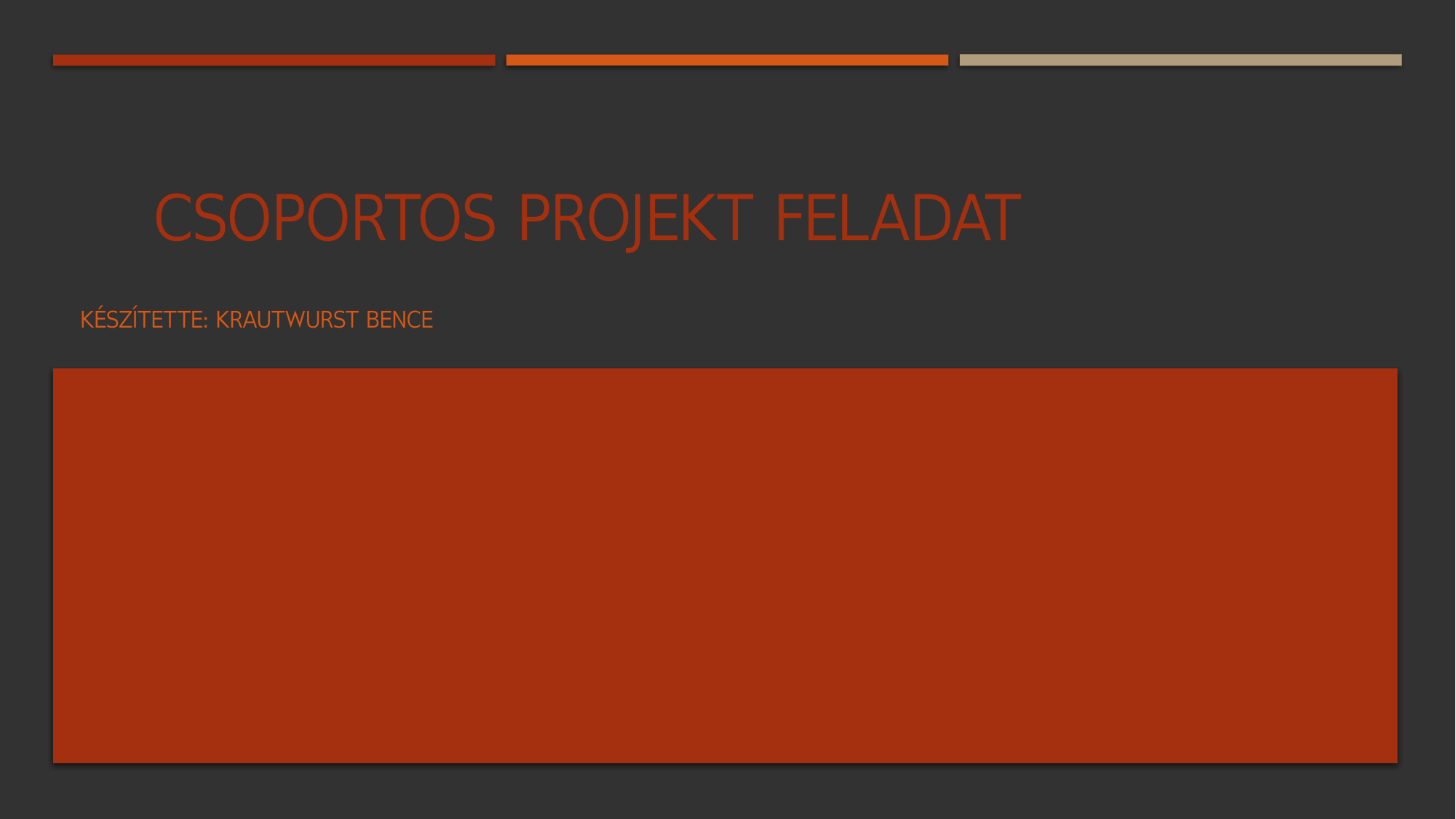

# Csoportos projekt feladat
Készítette: Krautwurst BEnce